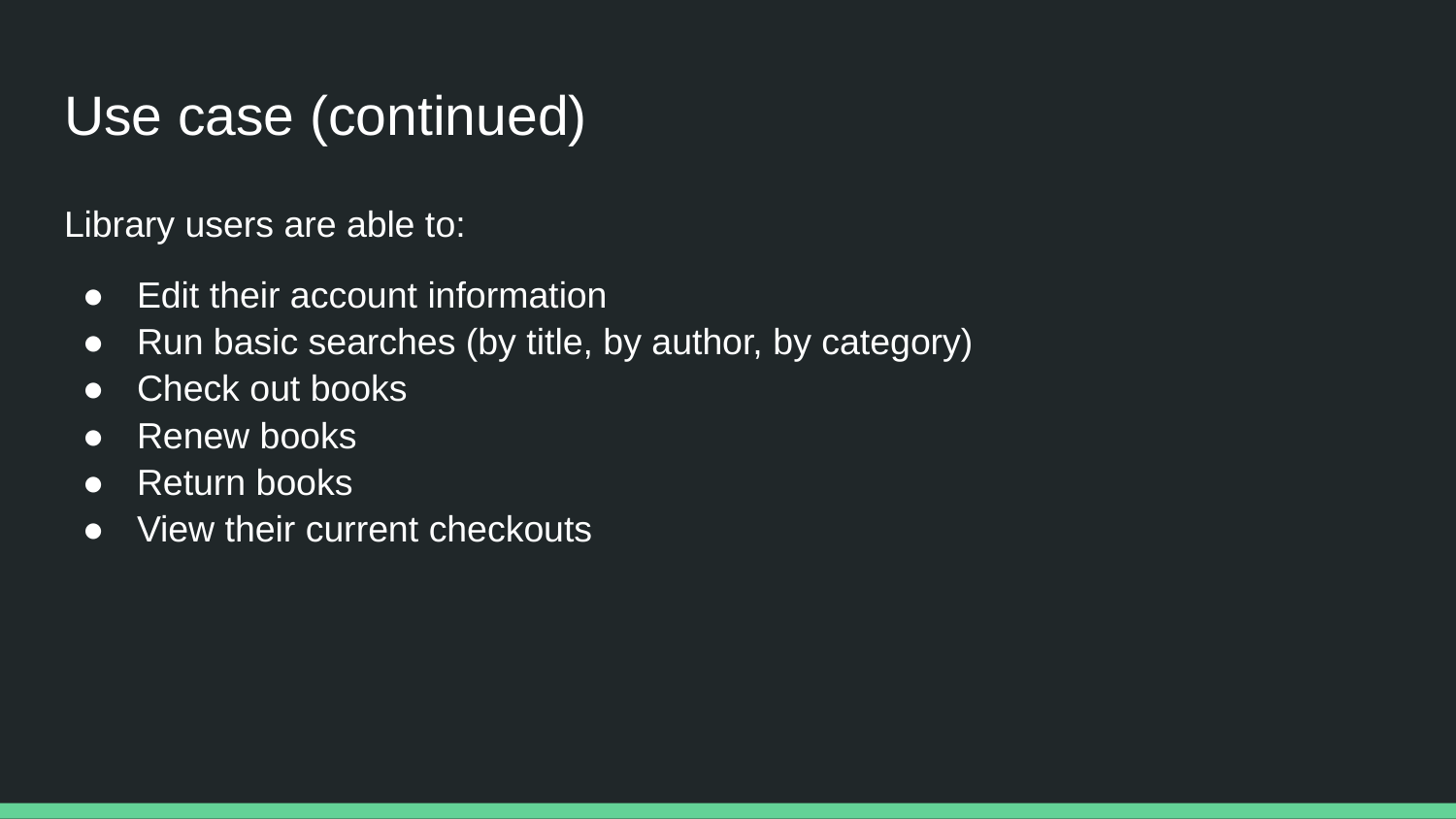

# Use case (continued)
Library users are able to:
Edit their account information
Run basic searches (by title, by author, by category)
Check out books
Renew books
Return books
View their current checkouts